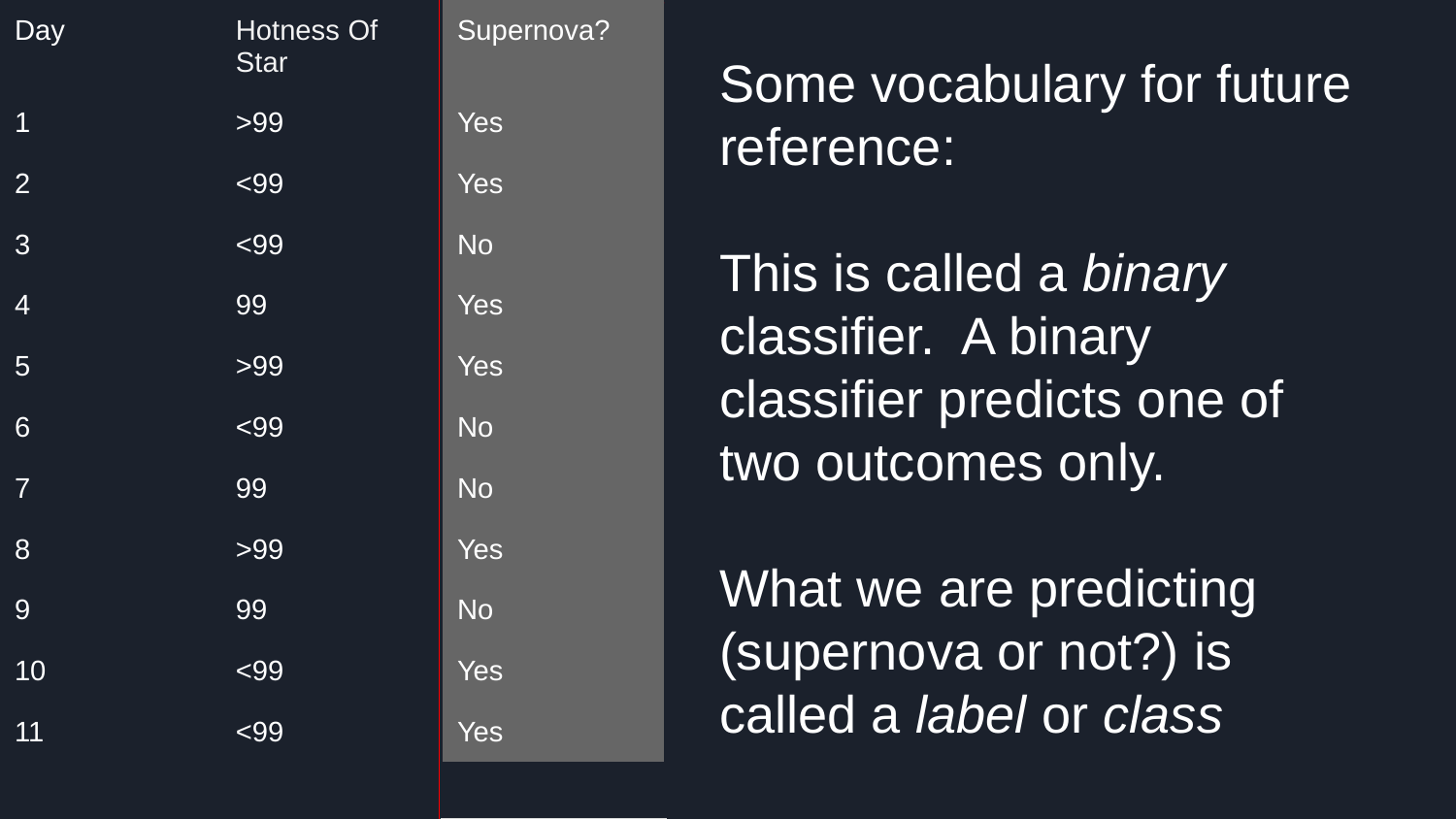

| Day | Hotness Of Star | Supernova? |
| --- | --- | --- |
| 1 | >99 | Yes |
| 2 | <99 | Yes |
| 3 | <99 | No |
| 4 | 99 | Yes |
| 5 | >99 | Yes |
| 6 | <99 | No |
| 7 | 99 | No |
| 8 | >99 | Yes |
| 9 | 99 | No |
| 10 | <99 | Yes |
| 11 | <99 | Yes |
Some vocabulary for future reference:

This is called a binary classifier.  A binary classifier predicts one of two outcomes only.

What we are predicting (supernova or not?) is called a label or class